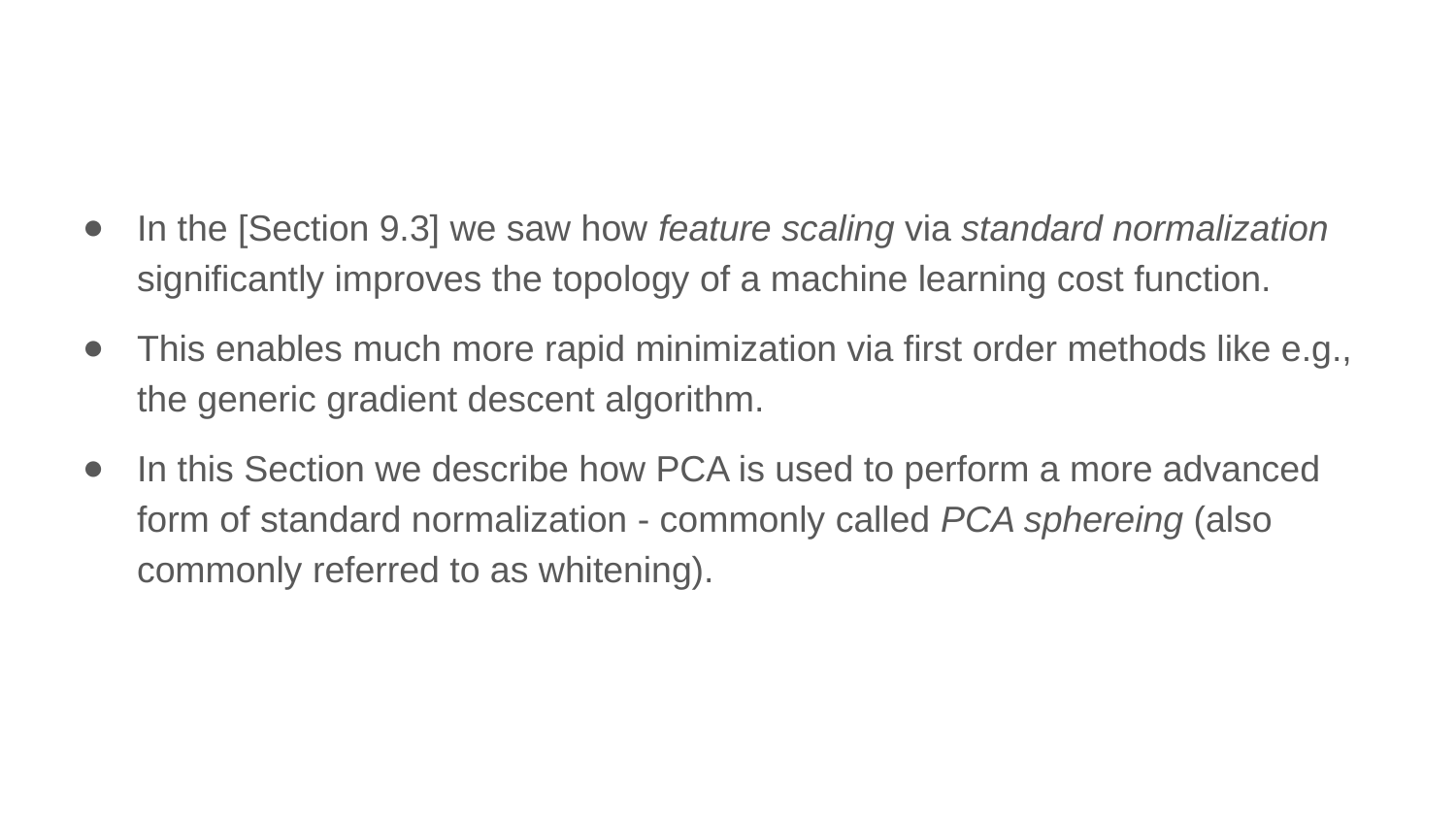

In the [Section 9.3] we saw how feature scaling via standard normalization significantly improves the topology of a machine learning cost function.
This enables much more rapid minimization via first order methods like e.g., the generic gradient descent algorithm.
In this Section we describe how PCA is used to perform a more advanced form of standard normalization - commonly called PCA sphereing (also commonly referred to as whitening).